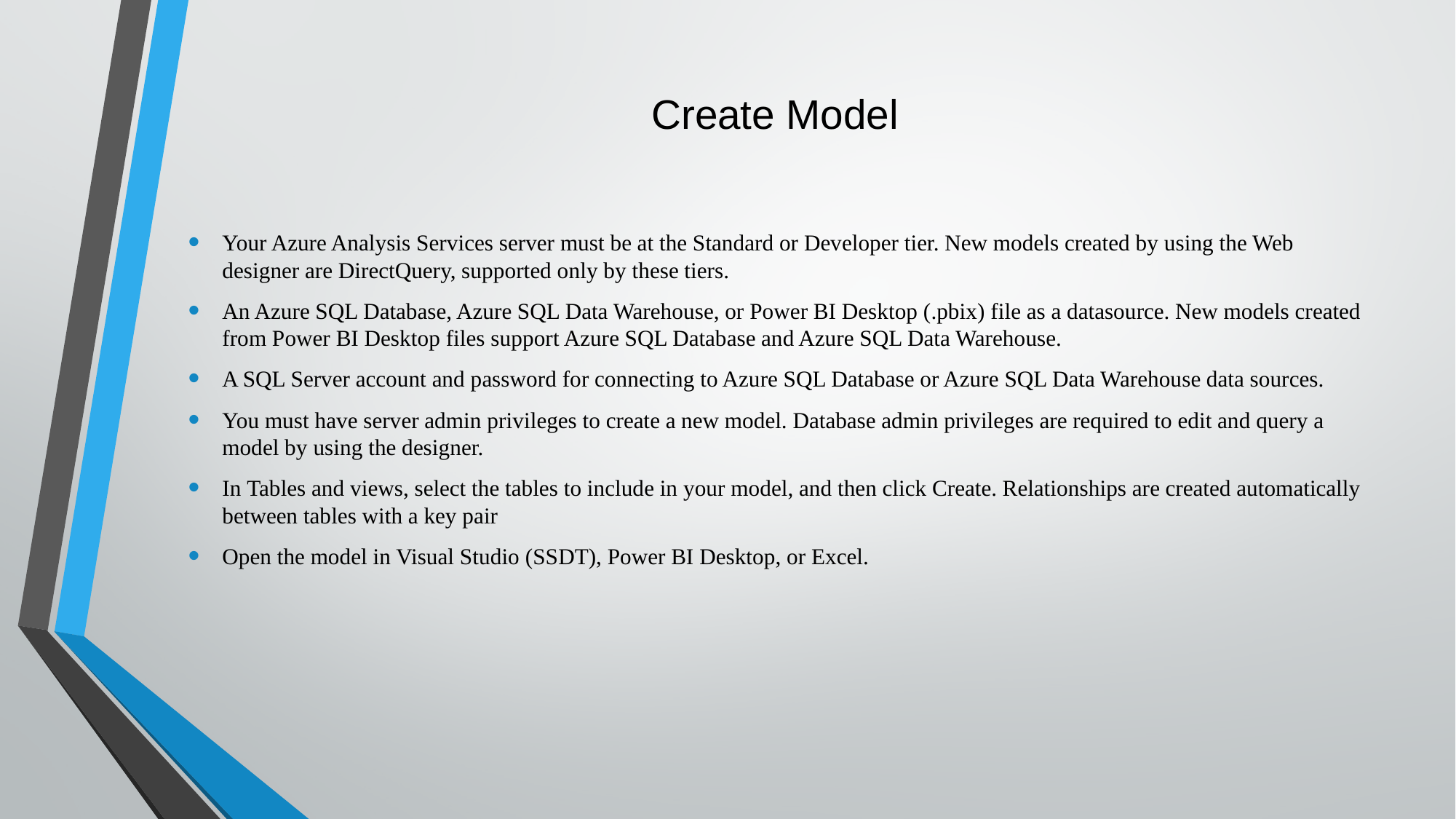

# Create Model
Your Azure Analysis Services server must be at the Standard or Developer tier. New models created by using the Web designer are DirectQuery, supported only by these tiers.
An Azure SQL Database, Azure SQL Data Warehouse, or Power BI Desktop (.pbix) file as a datasource. New models created from Power BI Desktop files support Azure SQL Database and Azure SQL Data Warehouse.
A SQL Server account and password for connecting to Azure SQL Database or Azure SQL Data Warehouse data sources.
You must have server admin privileges to create a new model. Database admin privileges are required to edit and query a model by using the designer.
In Tables and views, select the tables to include in your model, and then click Create. Relationships are created automatically between tables with a key pair
Open the model in Visual Studio (SSDT), Power BI Desktop, or Excel.